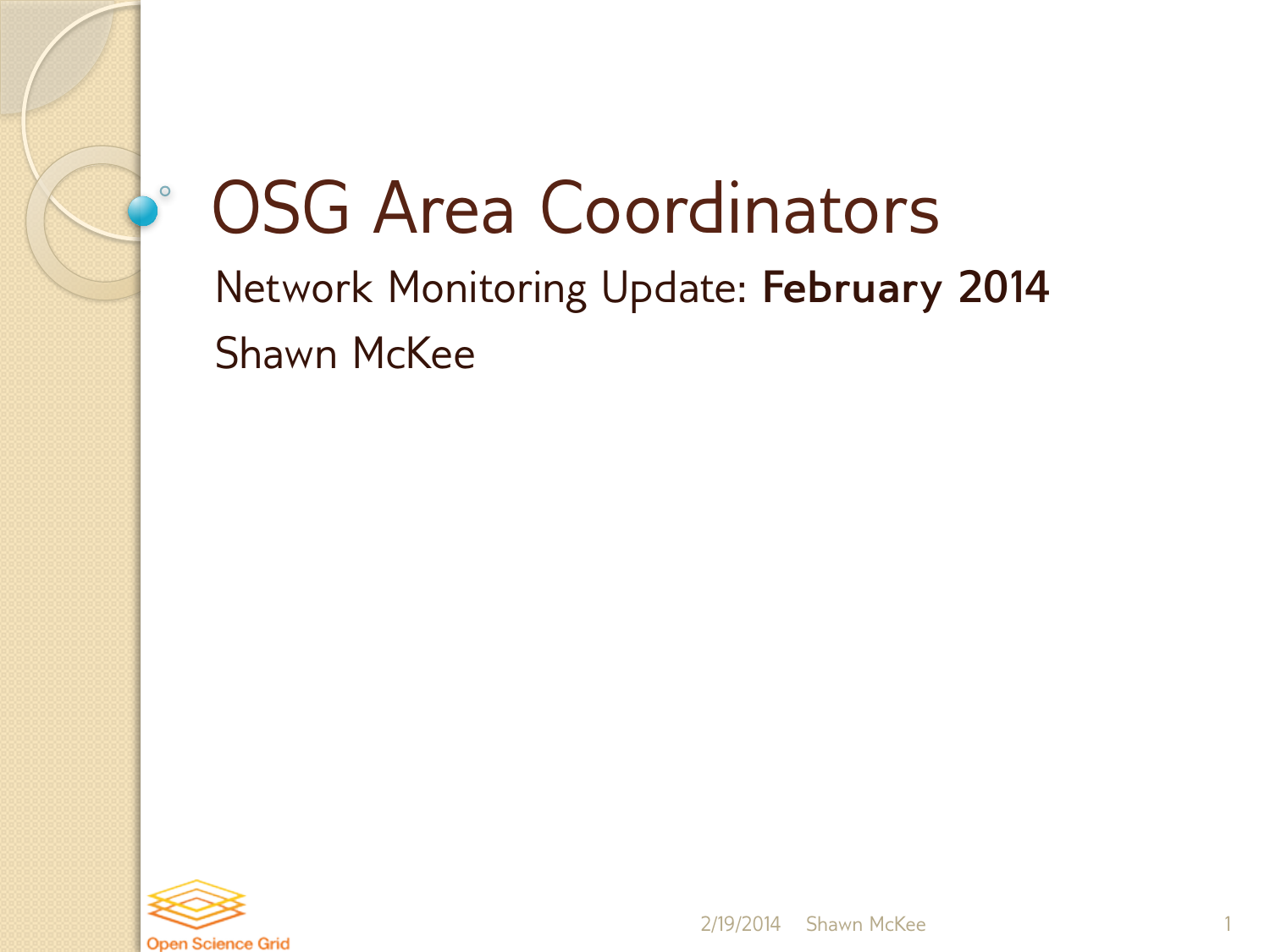

# OSG Area Coordinators
Network Monitoring Update: February 2014
Shawn McKee
2/19/2014
Shawn McKee
1